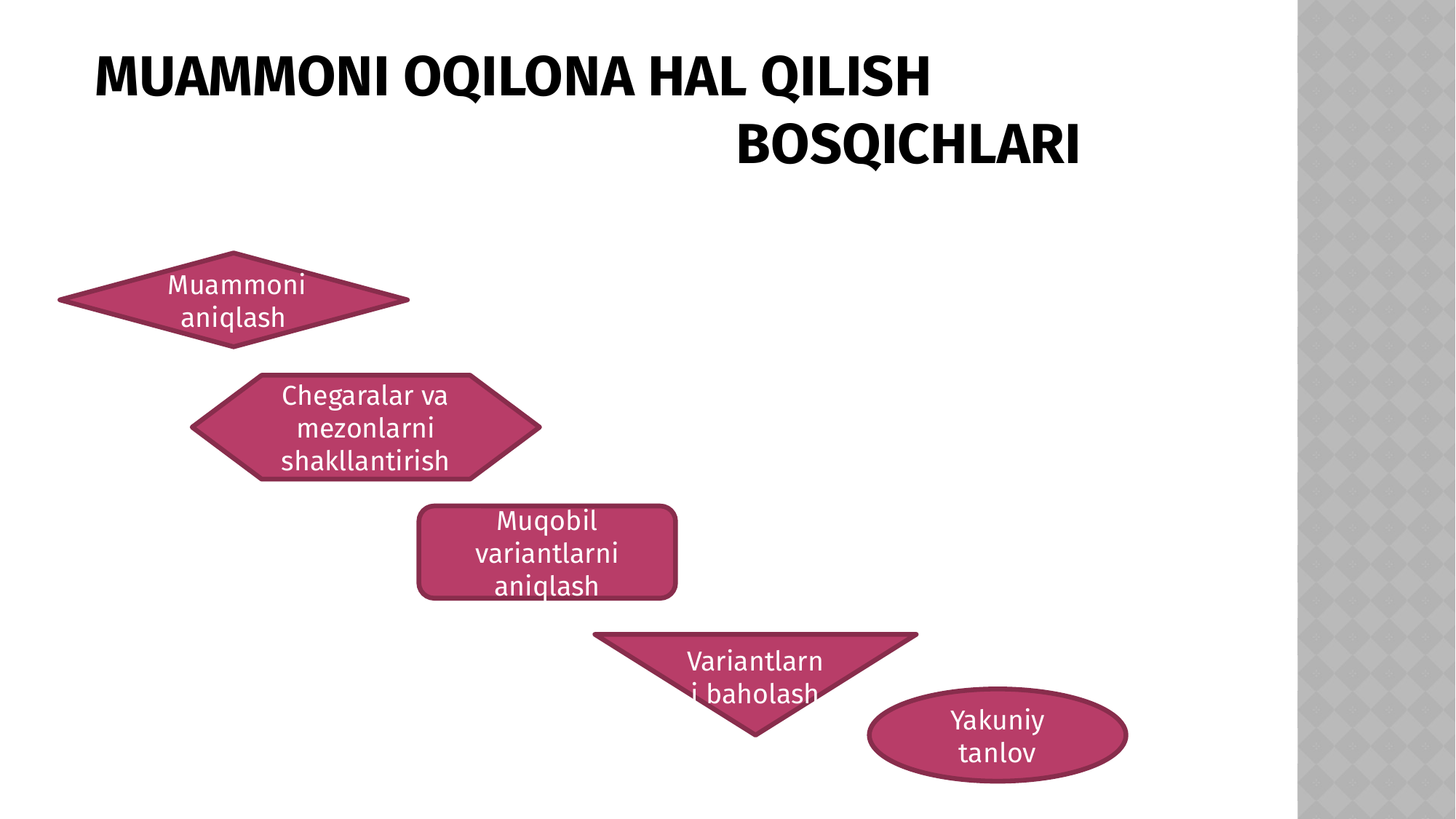

# MUAMMONI OQILONA HAL QILISH                                                              BOSQICHLARI

 Muammoni aniqlash
Chegaralar va mezonlarni shakllantirish
Muqobil variantlarni aniqlash
 Variantlarni baholash
Yakuniy tanlov